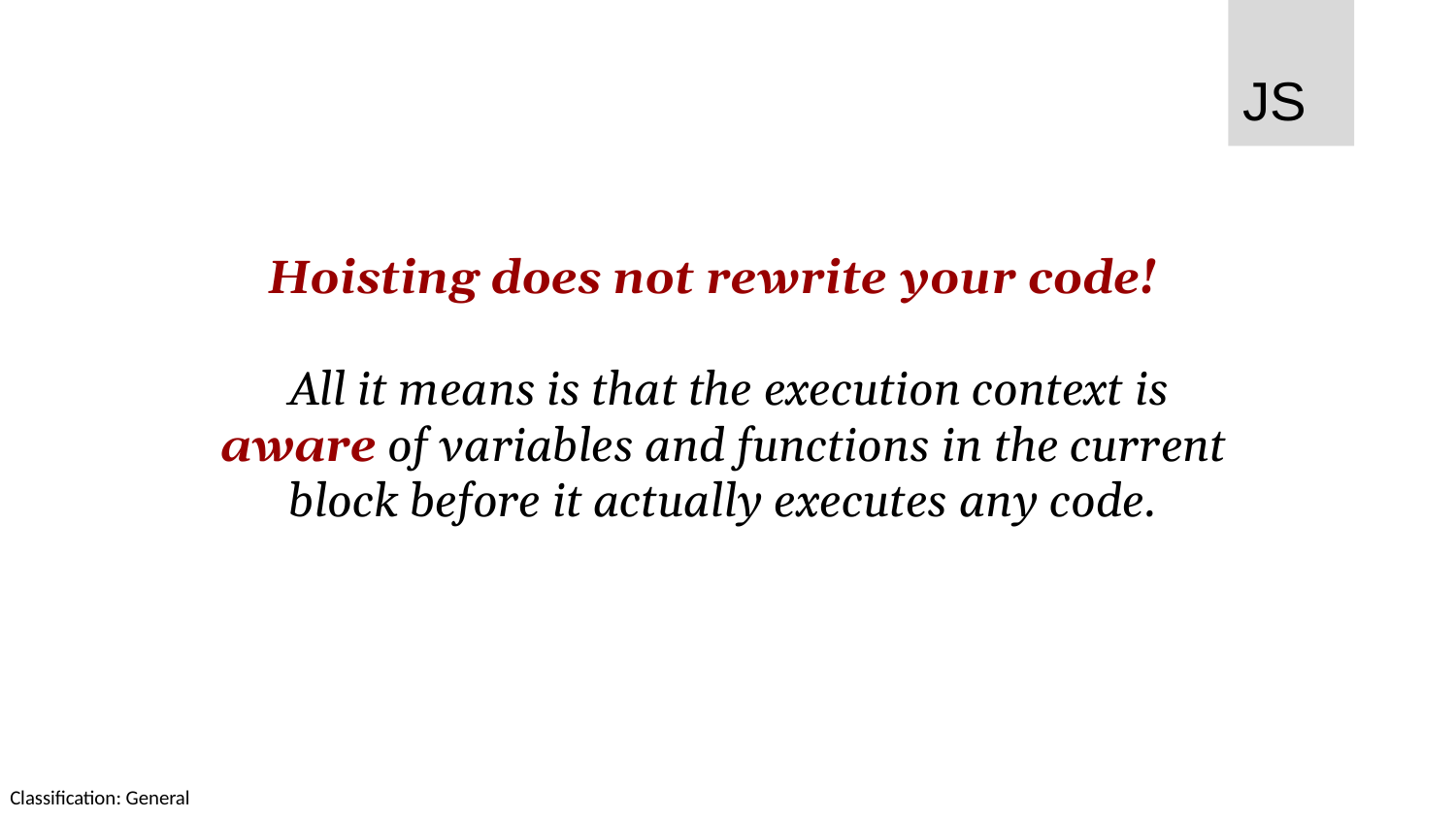

JS
Hoisting does not rewrite your code!
 All it means is that the execution context is aware of variables and functions in the current block before it actually executes any code.